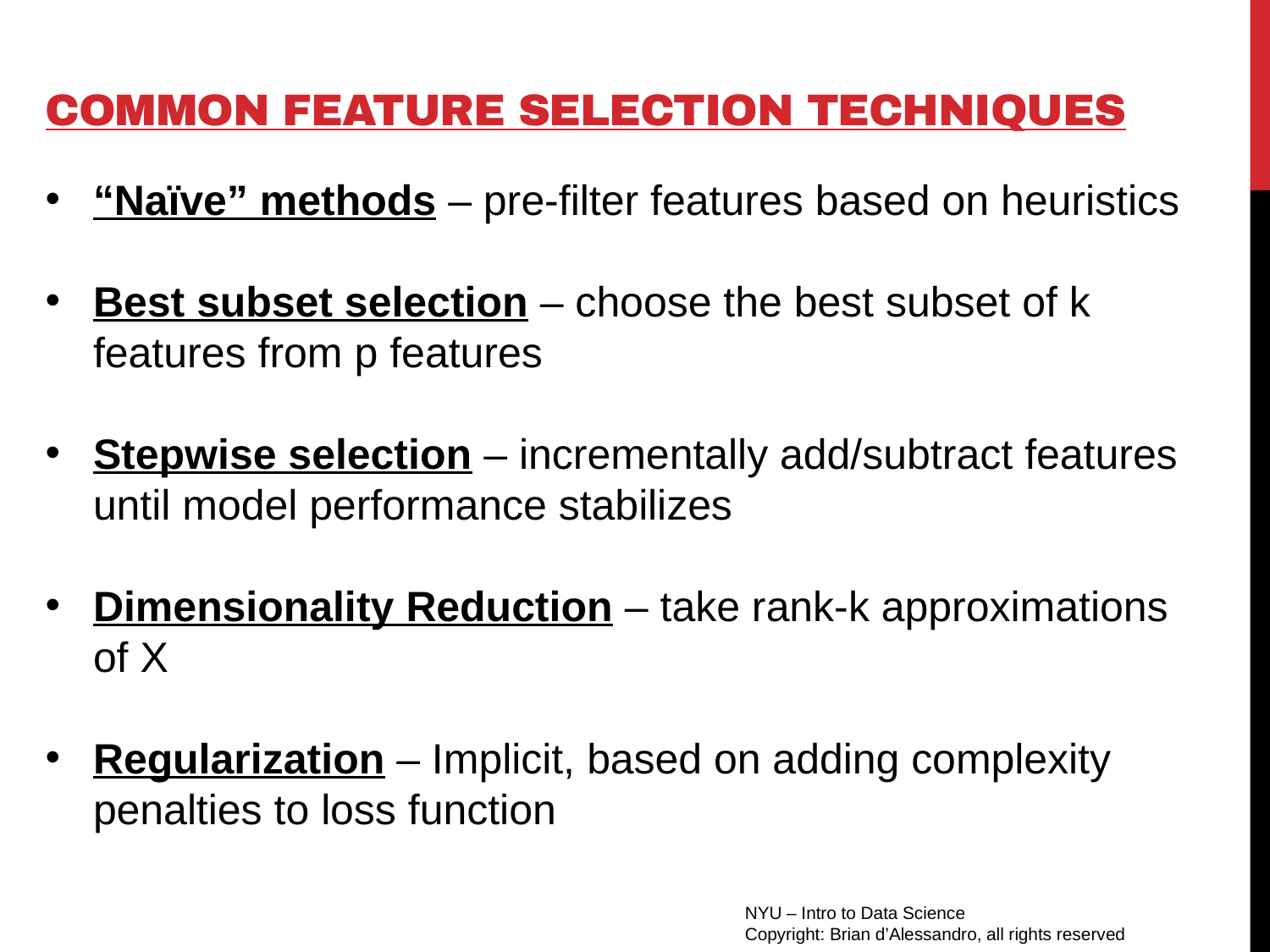

# Common feature selection techniques

“Naïve” methods – pre-filter features based on heuristics

Best subset selection – choose the best subset of k features from p features

Stepwise selection – incrementally add/subtract features until model performance stabilizes

Dimensionality Reduction – take rank-k approximations of X

Regularization – Implicit, based on adding complexity penalties to loss function